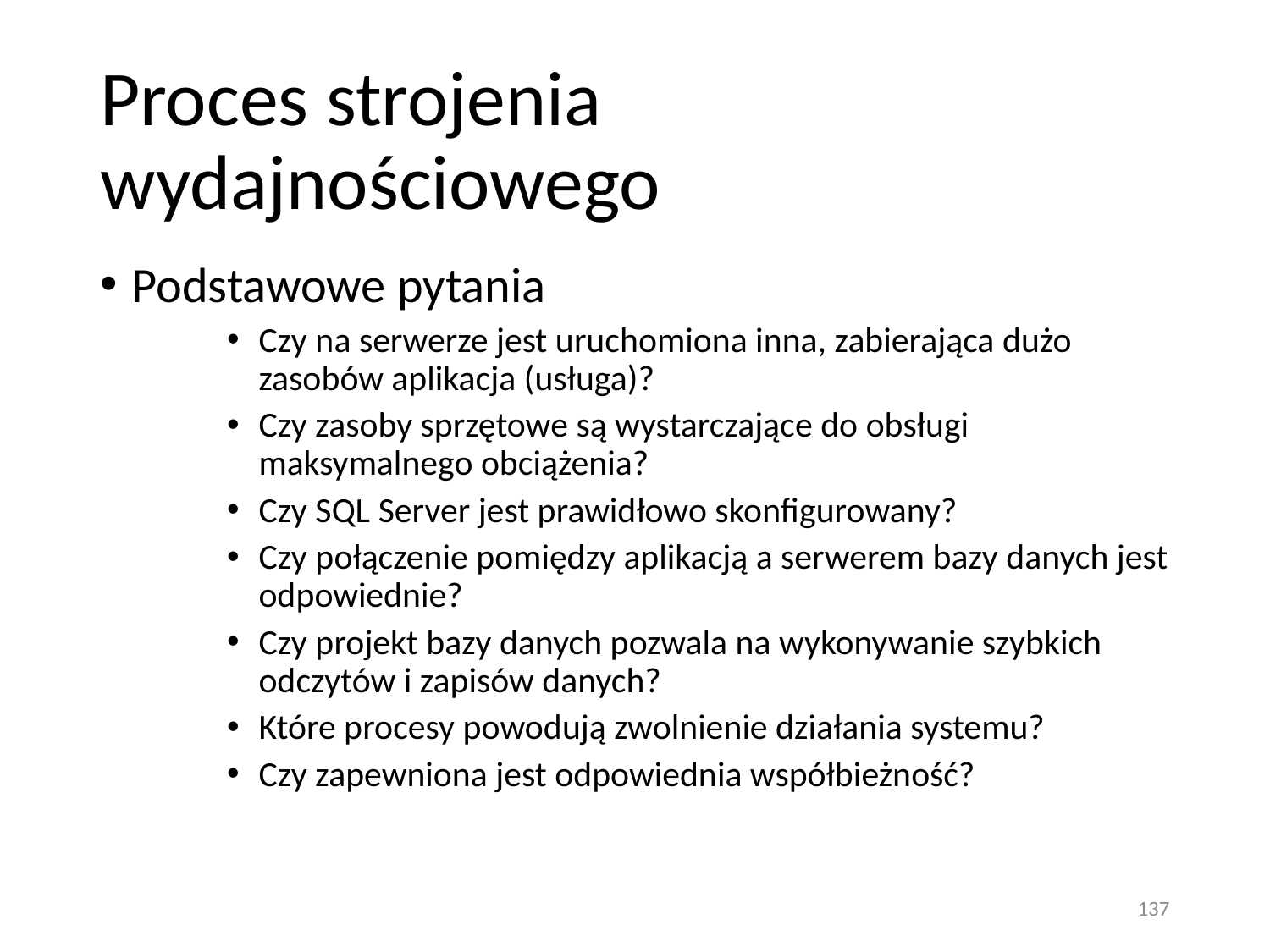

# Proces strojenia wydajnościowego
Podstawowe pytania
Czy na serwerze jest uruchomiona inna, zabierająca dużo zasobów aplikacja (usługa)?
Czy zasoby sprzętowe są wystarczające do obsługi maksymalnego obciążenia?
Czy SQL Server jest prawidłowo skonfigurowany?
Czy połączenie pomiędzy aplikacją a serwerem bazy danych jest odpowiednie?
Czy projekt bazy danych pozwala na wykonywanie szybkich odczytów i zapisów danych?
Które procesy powodują zwolnienie działania systemu?
Czy zapewniona jest odpowiednia współbieżność?
137